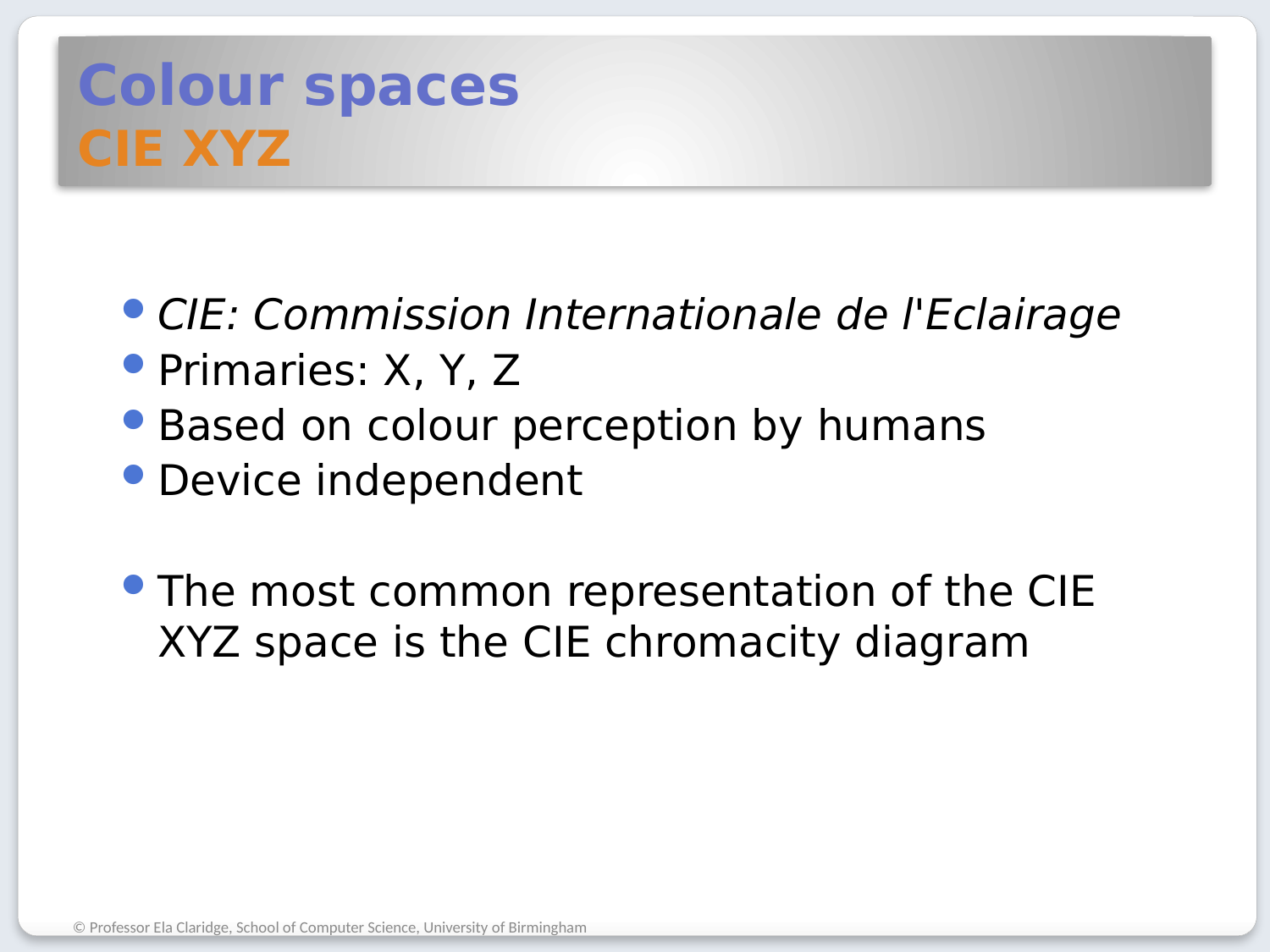

# Colour spaces CIE XYZ
CIE: Commission Internationale de l'Eclairage
Primaries: X, Y, Z
Based on colour perception by humans
Device independent

The most common representation of the CIE XYZ space is the CIE chromacity diagram

© Professor Ela Claridge, School of Computer Science, University of Birmingham